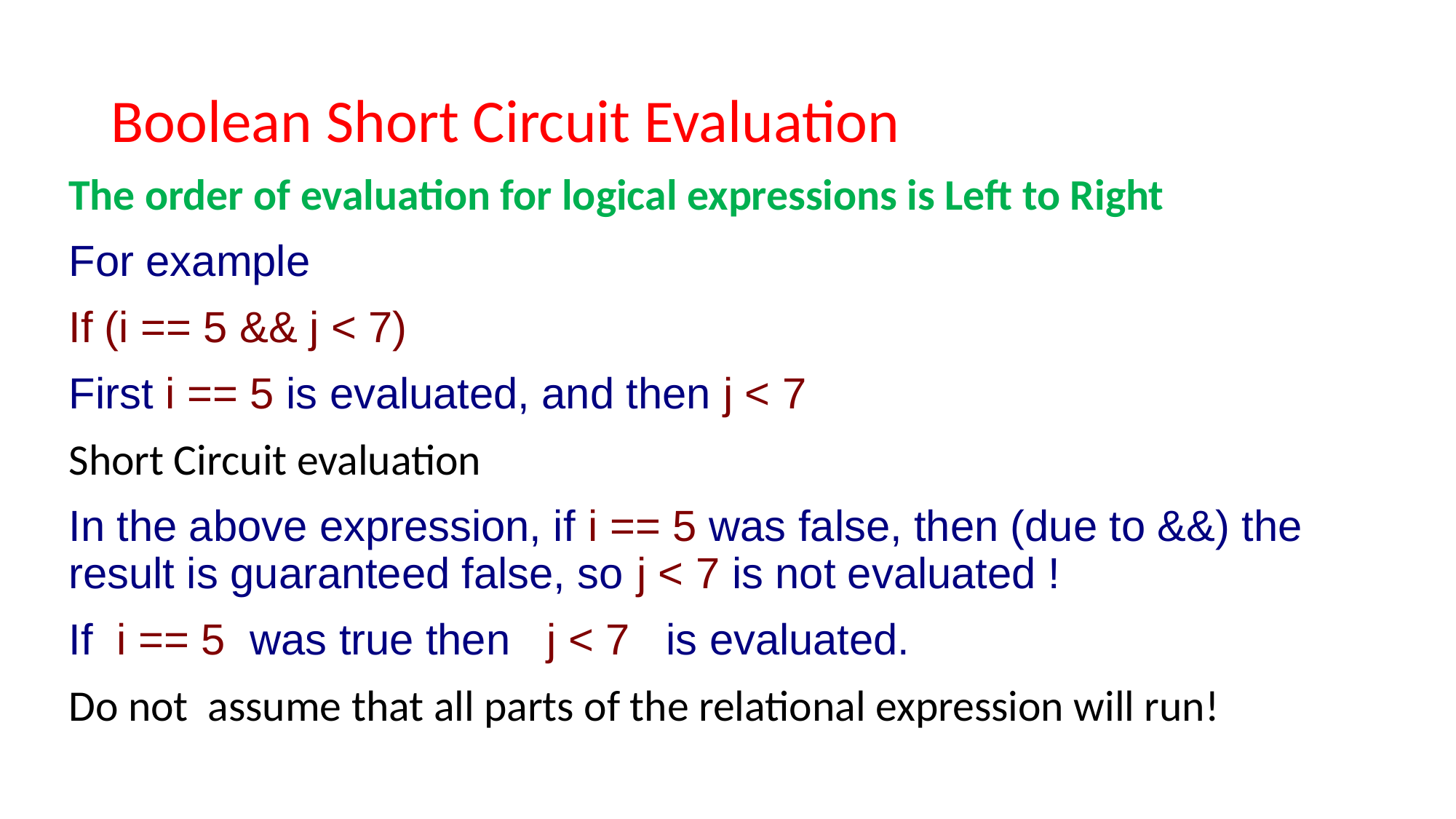

Boolean Short Circuit Evaluation
The order of evaluation for logical expressions is Left to Right
For example
If (i == 5 && j < 7)
First i == 5 is evaluated, and then j < 7
Short Circuit evaluation
In the above expression, if i == 5 was false, then (due to &&) the result is guaranteed false, so j < 7 is not evaluated !
If  i == 5  was true then   j < 7   is evaluated.
Do not  assume that all parts of the relational expression will run!